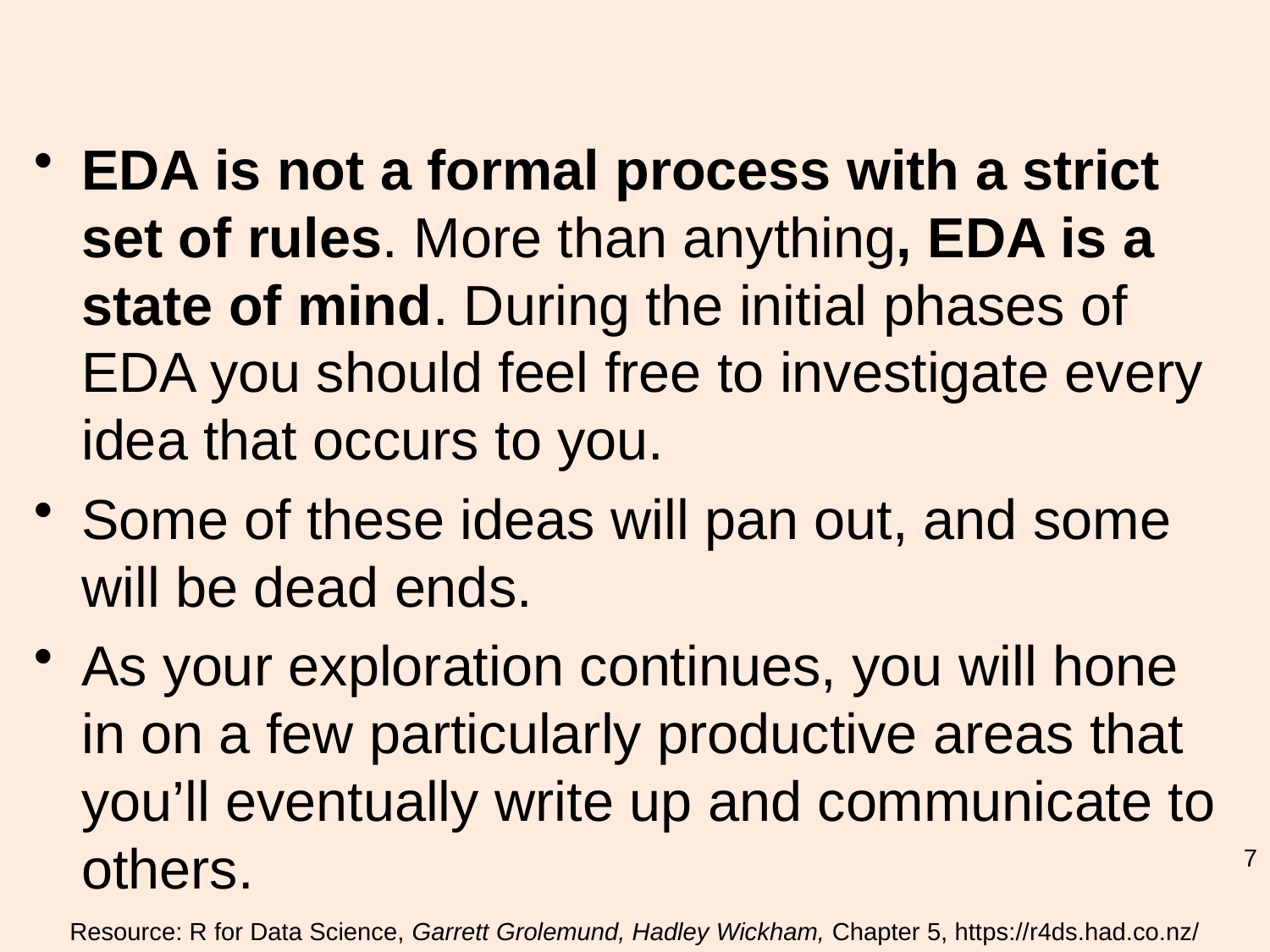

#
EDA is not a formal process with a strict set of rules. More than anything, EDA is a state of mind. During the initial phases of EDA you should feel free to investigate every idea that occurs to you.
Some of these ideas will pan out, and some will be dead ends.
As your exploration continues, you will hone in on a few particularly productive areas that you’ll eventually write up and communicate to others.

7
Resource: R for Data Science, Garrett Grolemund, Hadley Wickham, Chapter 5, https://r4ds.had.co.nz/